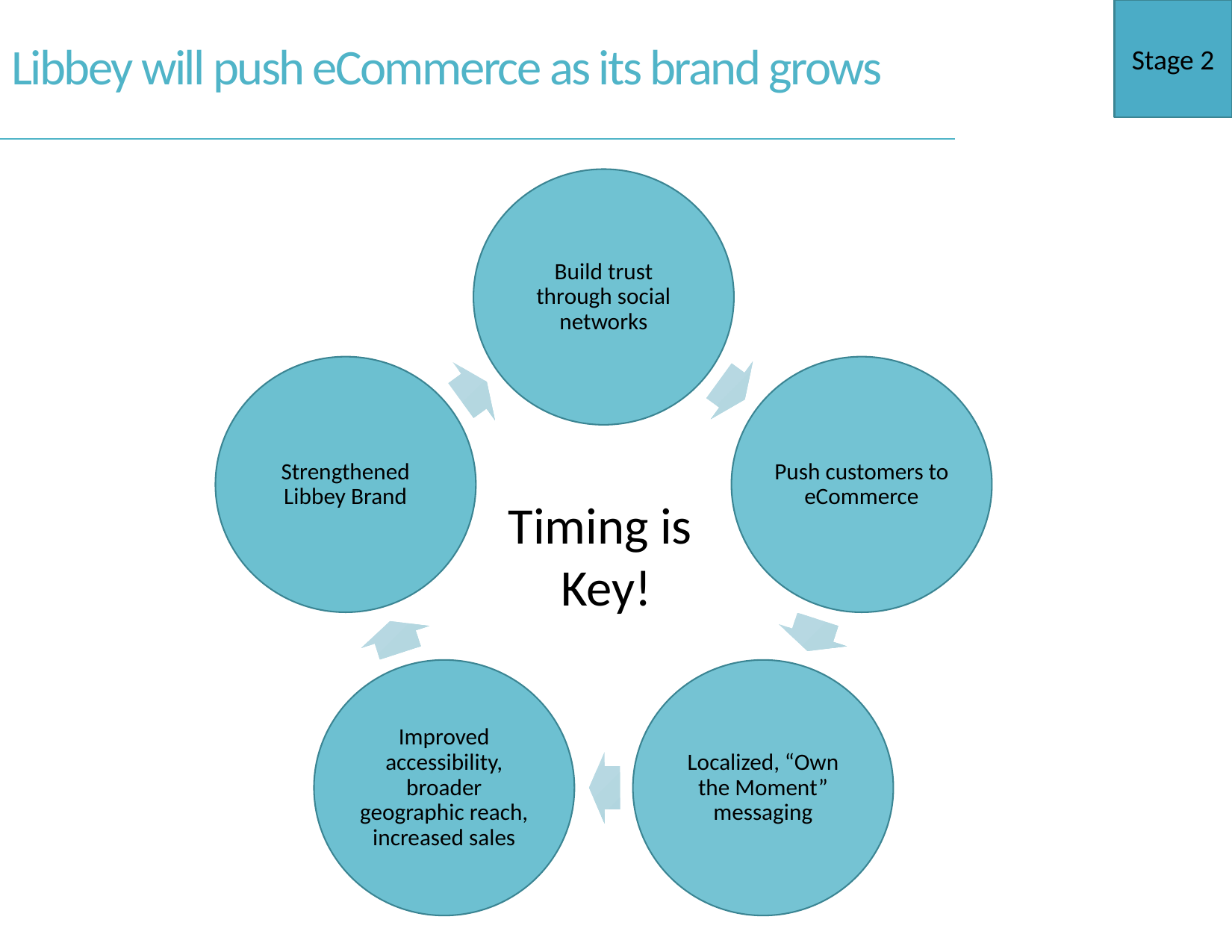

Stage 2
Libbey will push eCommerce as its brand grows
Build trust through social networks

Push customers to eCommerce

Localized, “Own the Moment” messaging

Improved accessibility, broader geographic reach, increased sales

Strengthened Libbey Brand

Timing is
Key!